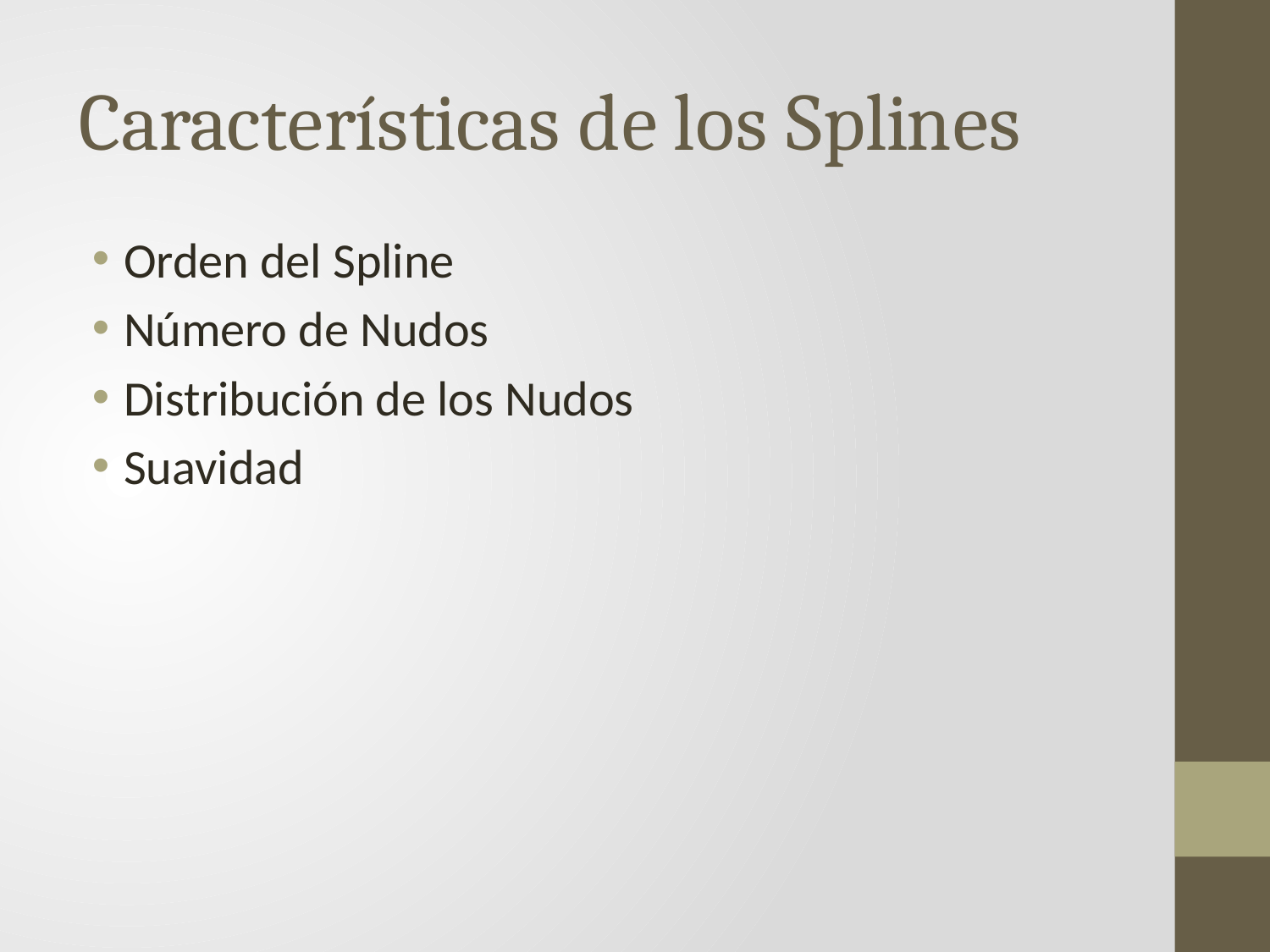

# Características de los Splines
Orden del Spline
Número de Nudos
Distribución de los Nudos
Suavidad